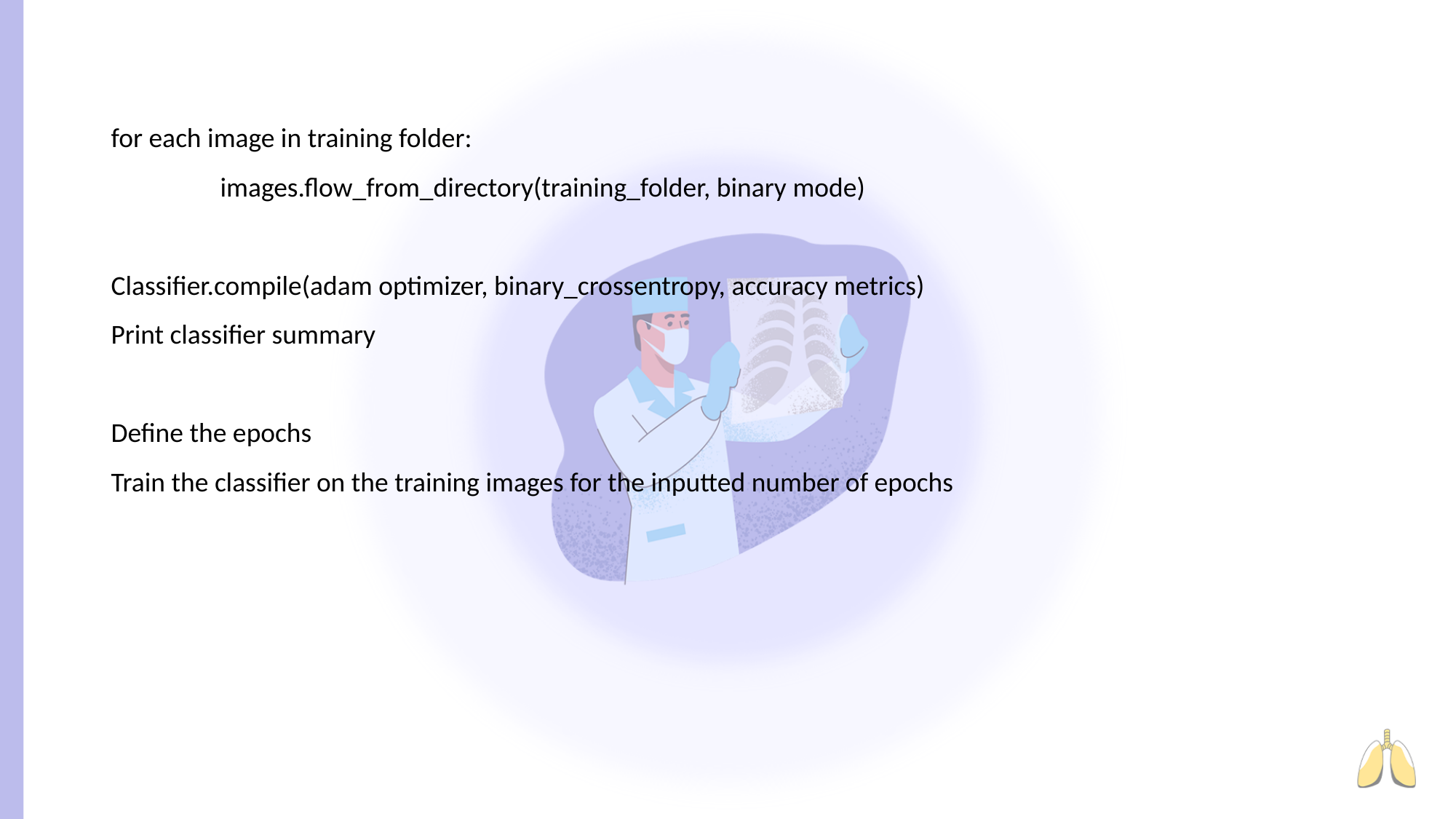

for each image in training folder:
	images.flow_from_directory(training_folder, binary mode)

Classifier.compile(adam optimizer, binary_crossentropy, accuracy metrics)
Print classifier summary

Define the epochs
Train the classifier on the training images for the inputted number of epochs